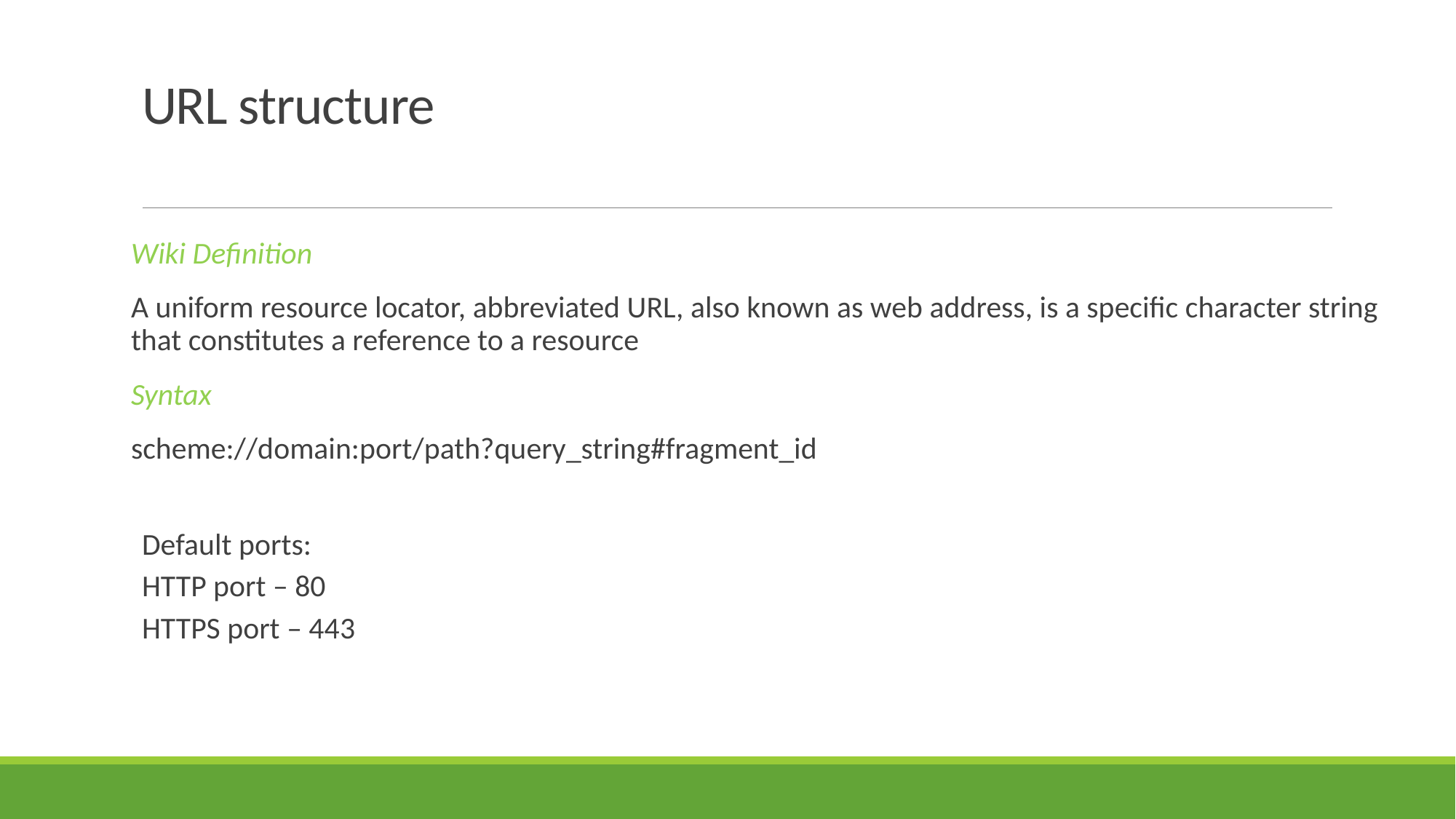

# URL structure
Wiki Definition
A uniform resource locator, abbreviated URL, also known as web address, is a specific character string that constitutes a reference to a resource
Syntax
scheme://domain:port/path?query_string#fragment_id

Default ports:
HTTP port – 80
HTTPS port – 443